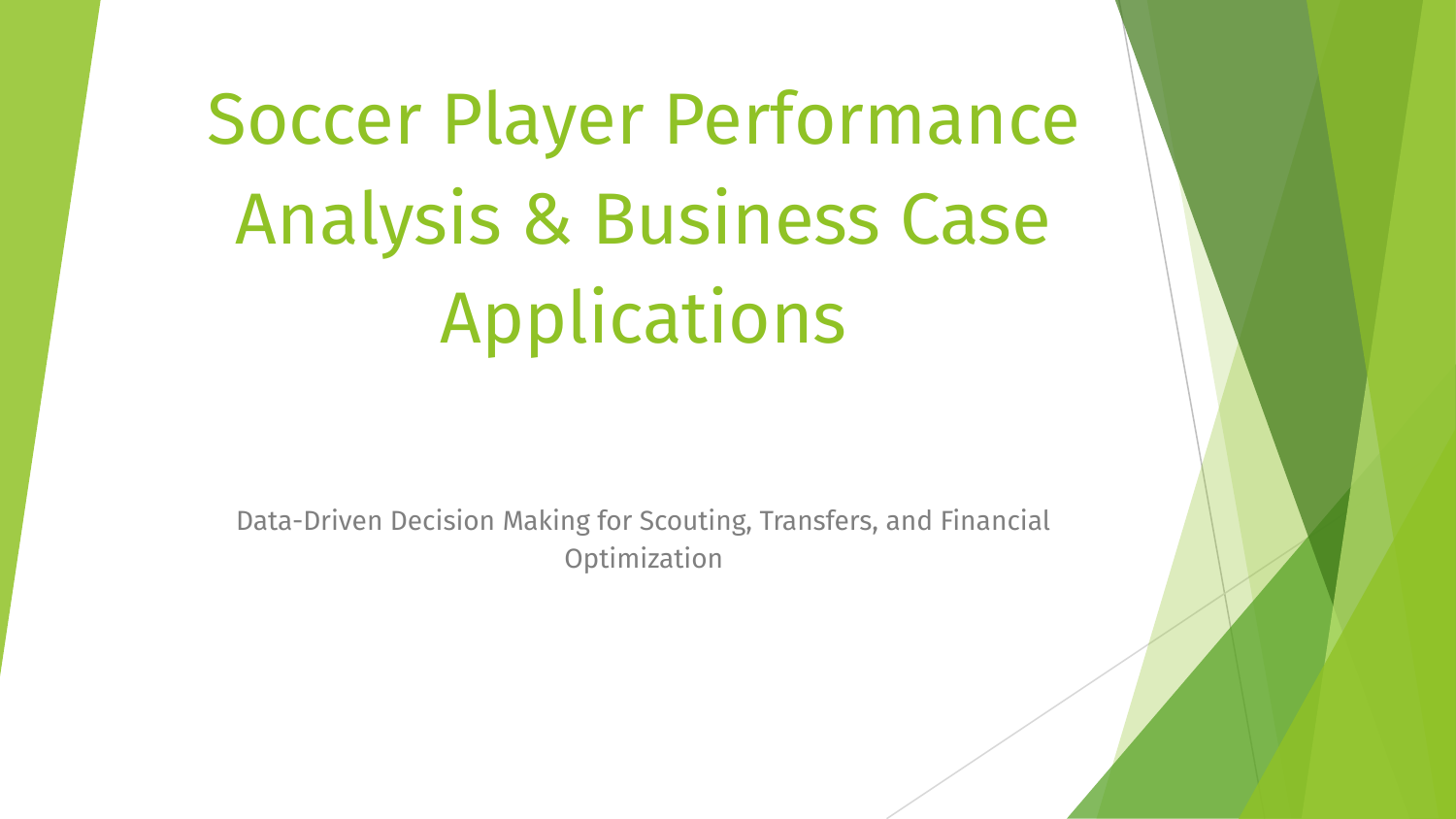

# Soccer Player Performance Analysis & Business Case Applications

Data-Driven Decision Making for Scouting, Transfers, and Financial Optimization